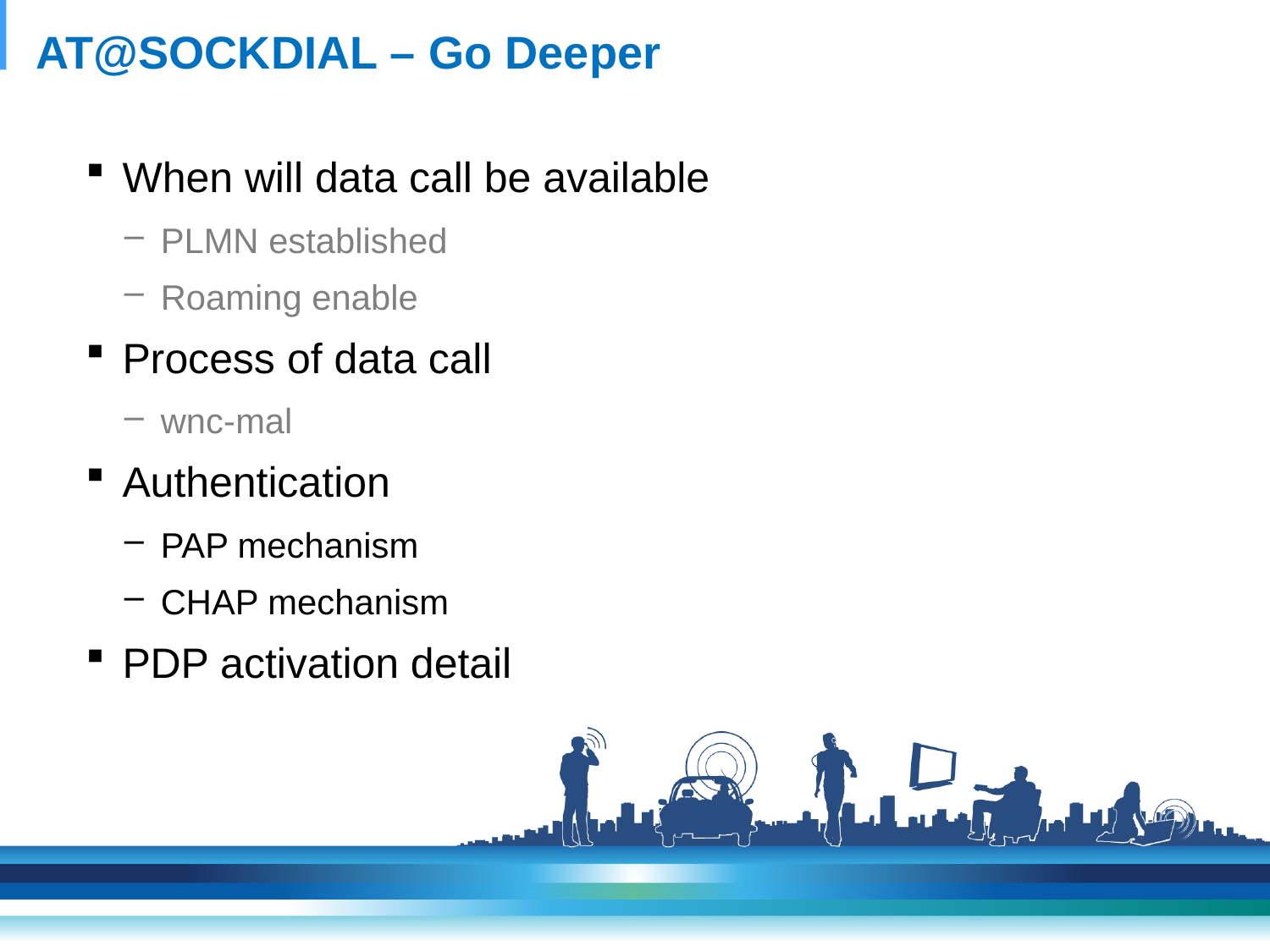

# AT@SOCKDIAL – Go Deeper
When will data call be available
PLMN established
Roaming enable
Process of data call
wnc-mal
Authentication
PAP mechanism
CHAP mechanism
PDP activation detail